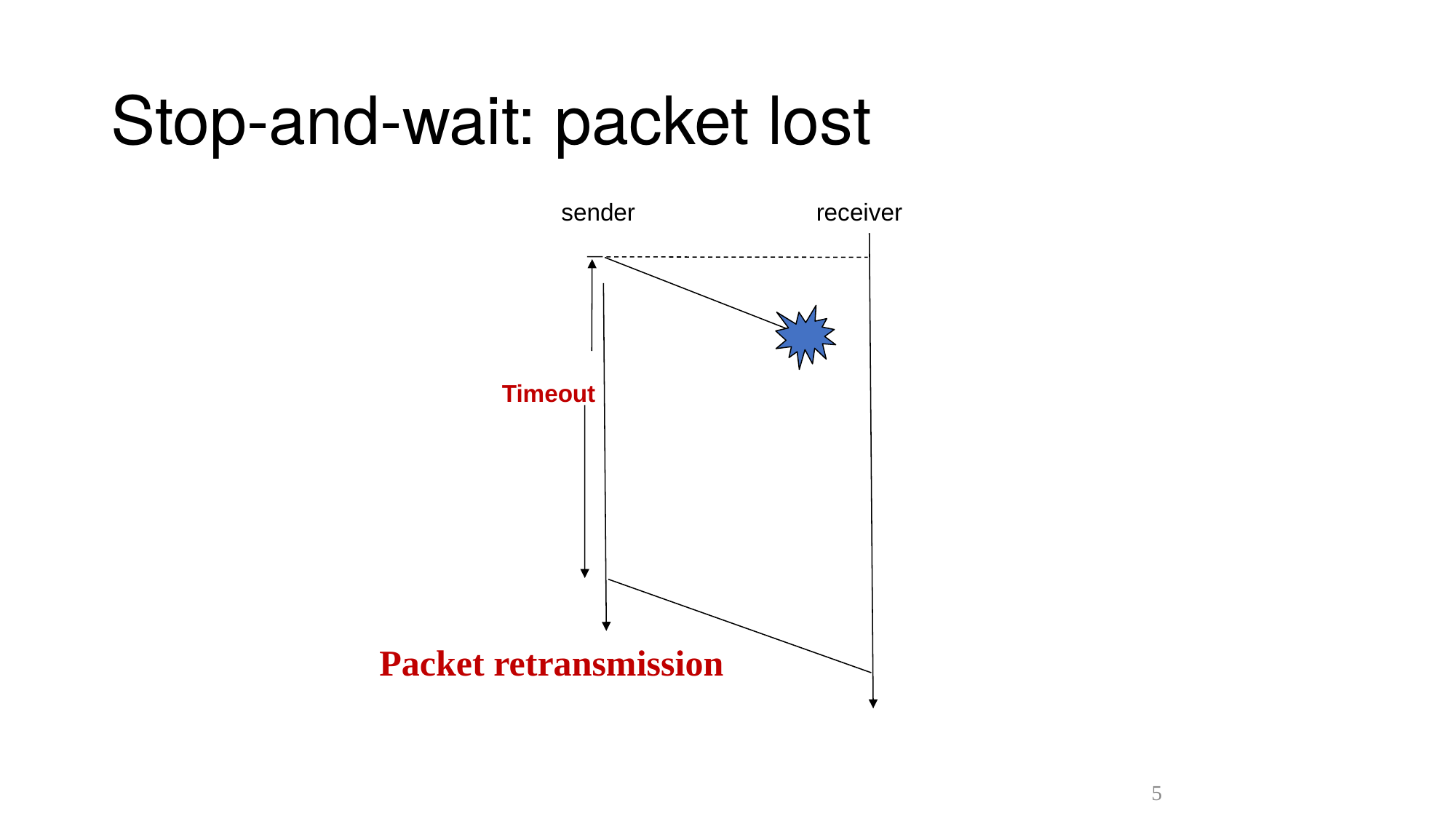

# Stop-and-wait: packet lost
sender
receiver

Timeout

Packet retransmission
5